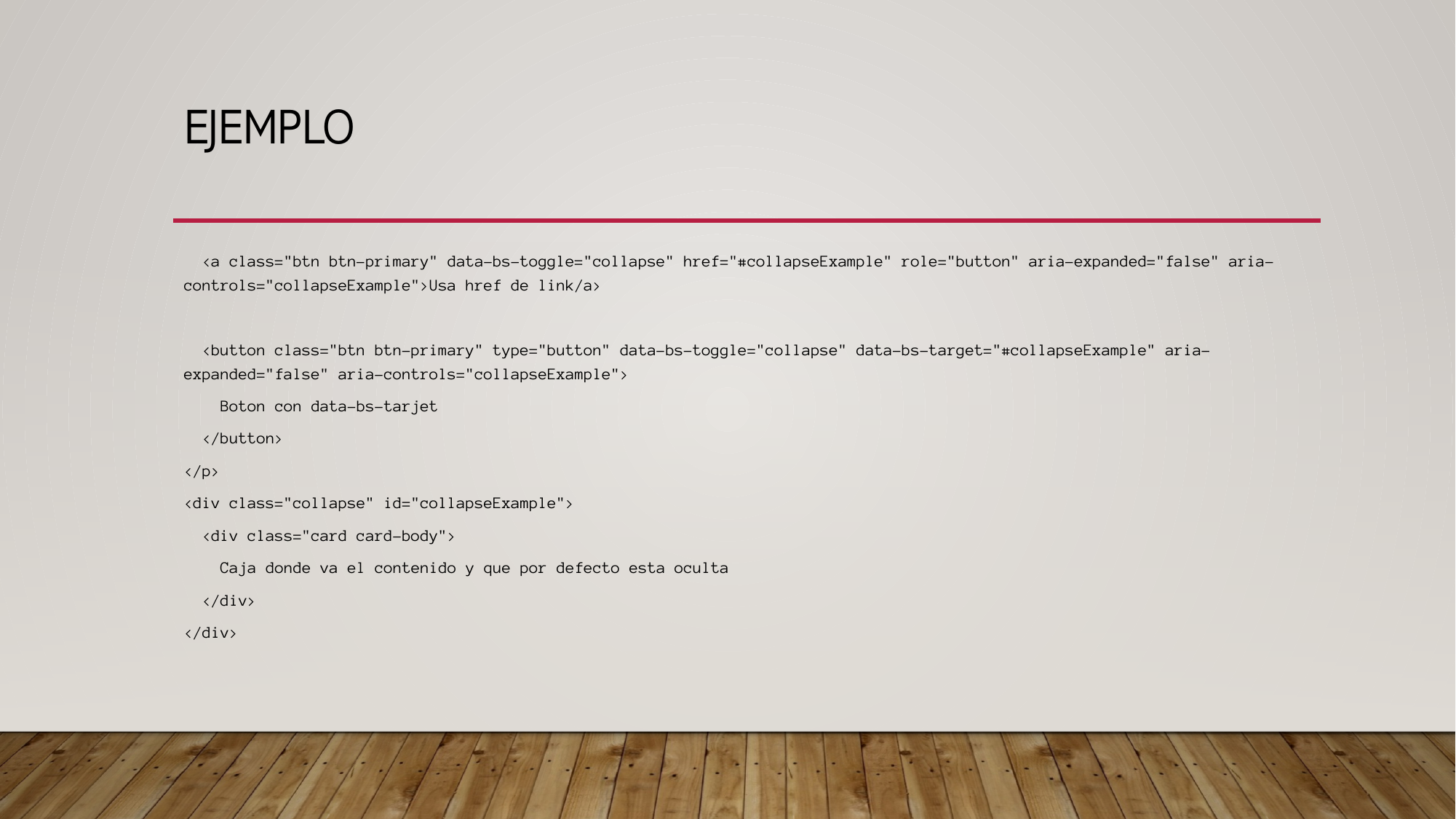

# Ejemplo
  <a class="btn btn-primary" data-bs-toggle="collapse" href="#collapseExample" role="button" aria-expanded="false" aria-controls="collapseExample">Usa href de link/a>

  <button class="btn btn-primary" type="button" data-bs-toggle="collapse" data-bs-target="#collapseExample" aria-expanded="false" aria-controls="collapseExample">
    Boton con data-bs-tarjet
  </button>
</p>
<div class="collapse" id="collapseExample">
  <div class="card card-body">
    Caja donde va el contenido y que por defecto esta oculta
  </div>
</div>